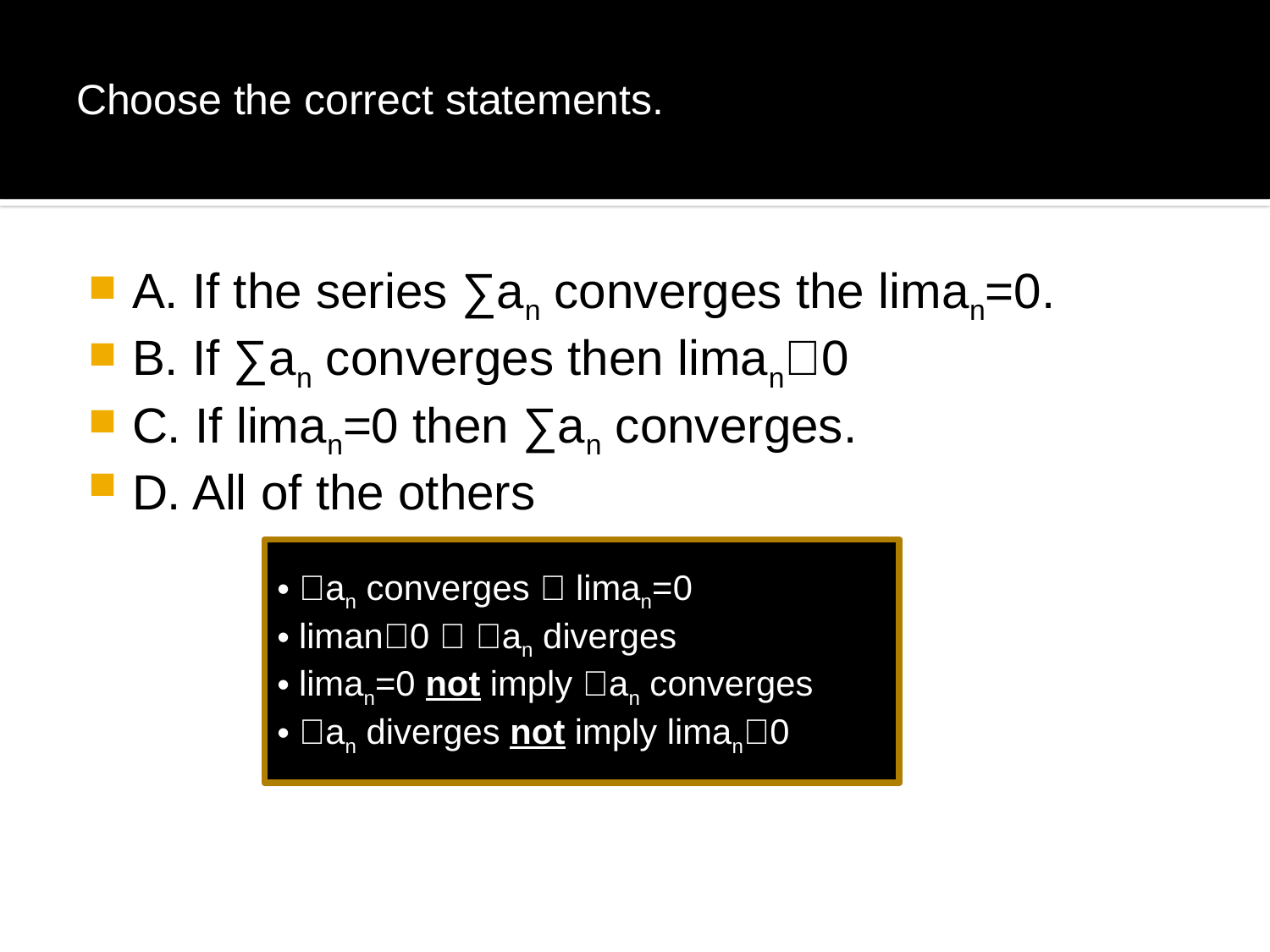

# Choose the correct statements.
A. If the series ∑an converges the liman=0.
B. If ∑an converges then liman≠0
C. If liman=0 then ∑an converges.
D. All of the others
 ∑an converges ⇒ liman=0
 liman≠0 ⇒ ∑an diverges
 liman=0 not imply ∑an converges
 ∑an diverges not imply liman≠0